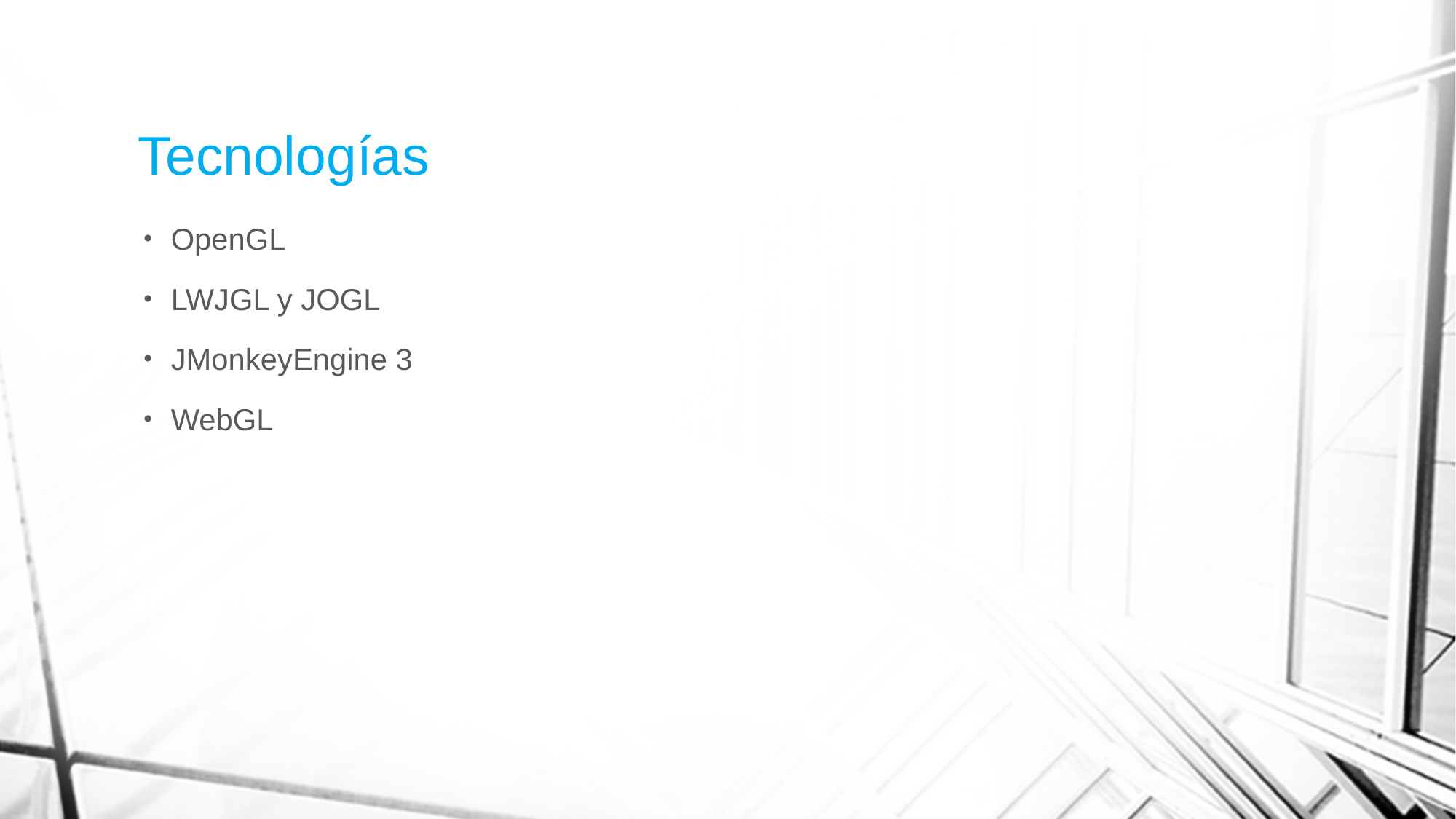

# Tecnologías
OpenGL
LWJGL y JOGL
JMonkeyEngine 3
WebGL